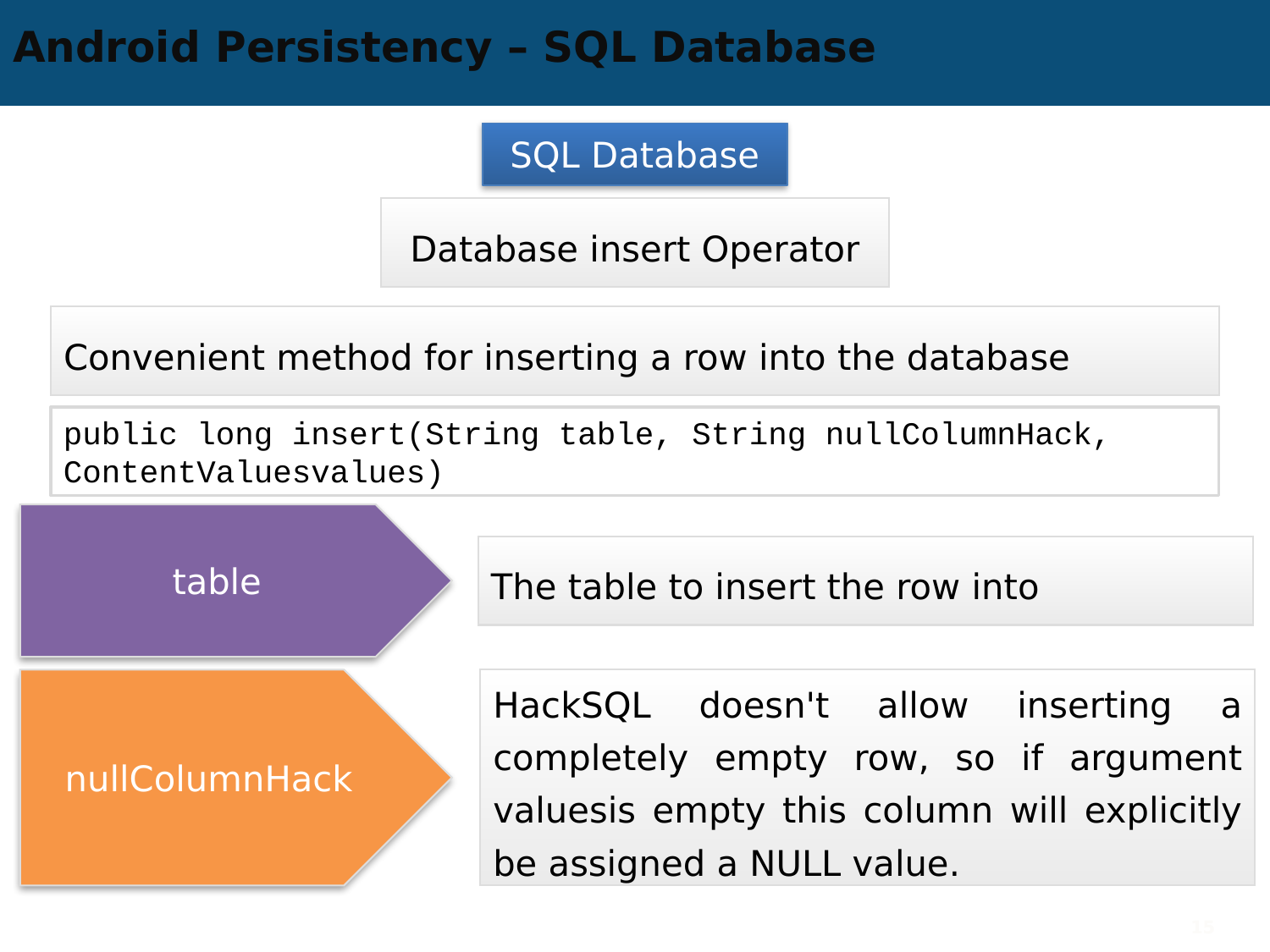

# Android Persistency – SQL Database
SQL Database
Database insert Operator
Convenient method for inserting a row into the database
public long insert(String table, String nullColumnHack, ContentValuesvalues)
table
The table to insert the row into
nullColumnHack
HackSQL doesn't allow inserting a completely empty row, so if argument valuesis empty this column will explicitly be assigned a NULL value.